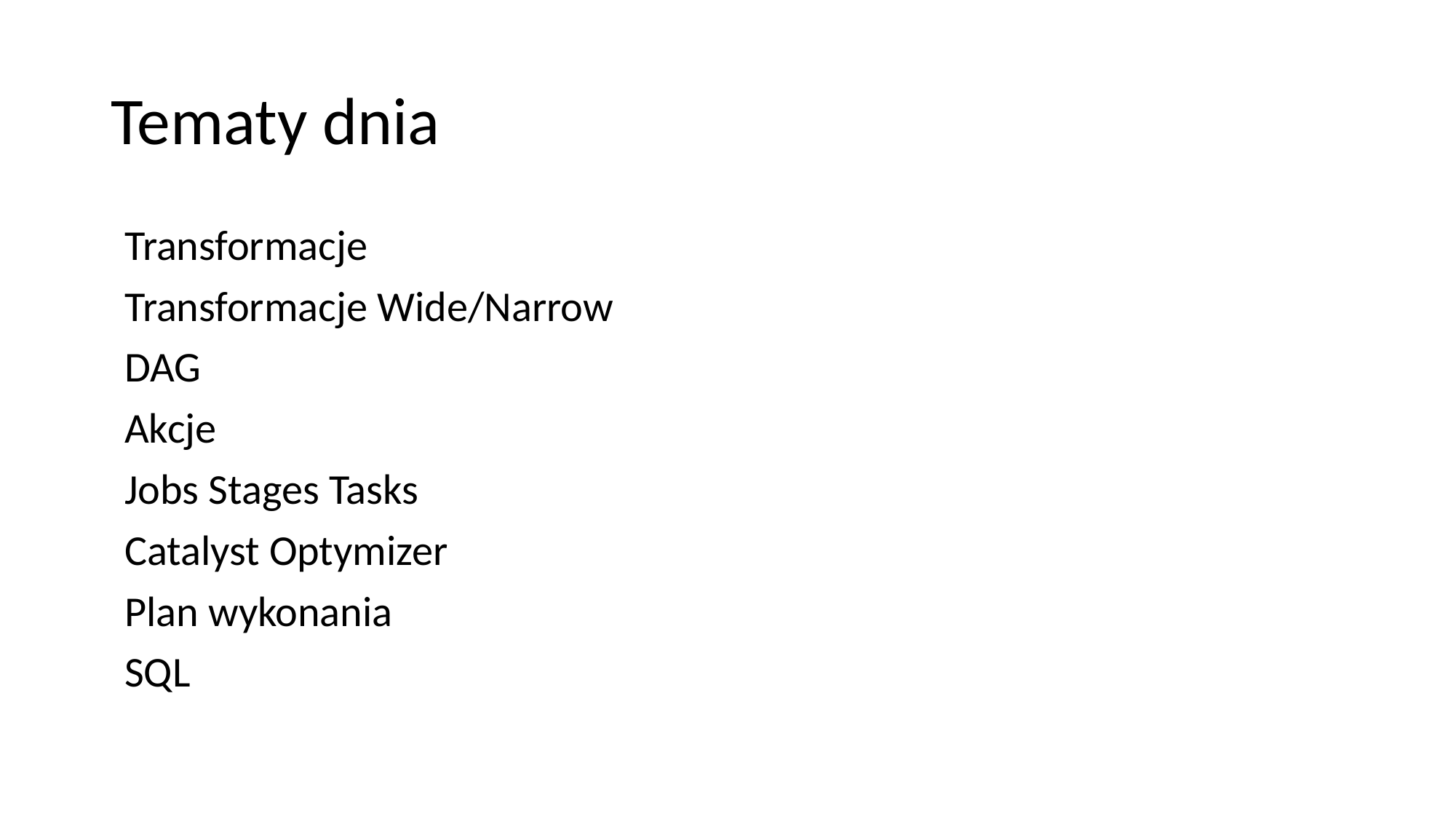

# Tematy dnia
Transformacje
Transformacje Wide/Narrow
DAG
Akcje
Jobs Stages Tasks
Catalyst Optymizer
Plan wykonania
SQL